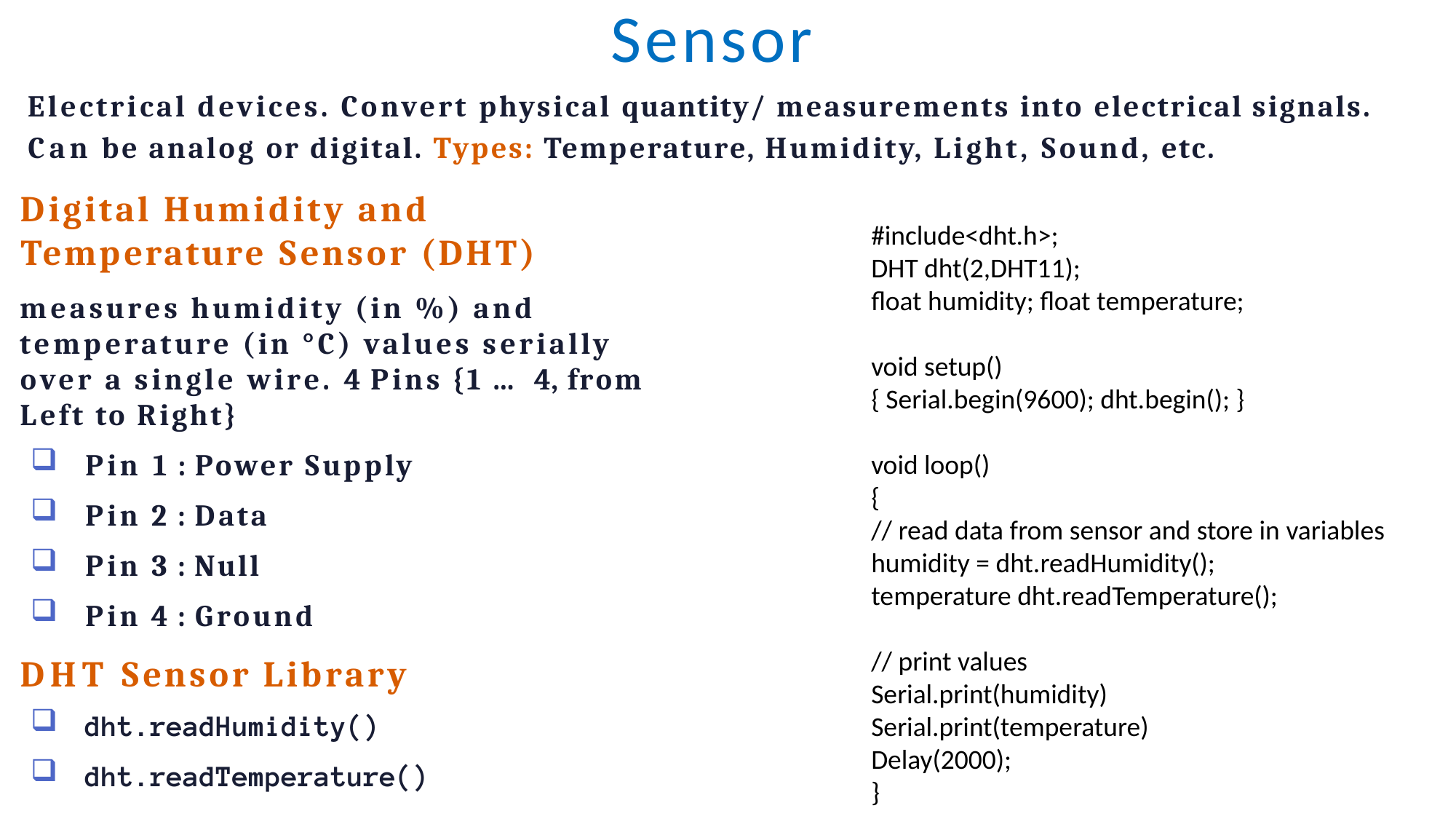

# Sensor
Electrical devices. Convert physical quantity/ measurements into electrical signals. Can be analog or digital. Types: Temperature, Humidity, Light, Sound, etc.
Digital Humidity and Temperature Sensor (DHT)
measures humidity (in %) and temperature (in °C) values serially over a single wire. 4 Pins {1 … 4, from Left to Right}
Pin 1 : Power Supply
Pin 2 : Data
Pin 3 : Null
Pin 4 : Ground
DHT Sensor Library
dht.readHumidity()
dht.readTemperature()

#include<dht.h>;
DHT dht(2,DHT11);
float humidity; float temperature;

void setup()
{ Serial.begin(9600); dht.begin(); }

void loop()
{
// read data from sensor and store in variables
humidity = dht.readHumidity();
temperature dht.readTemperature();

// print values
Serial.print(humidity)
Serial.print(temperature)
Delay(2000);
}
64